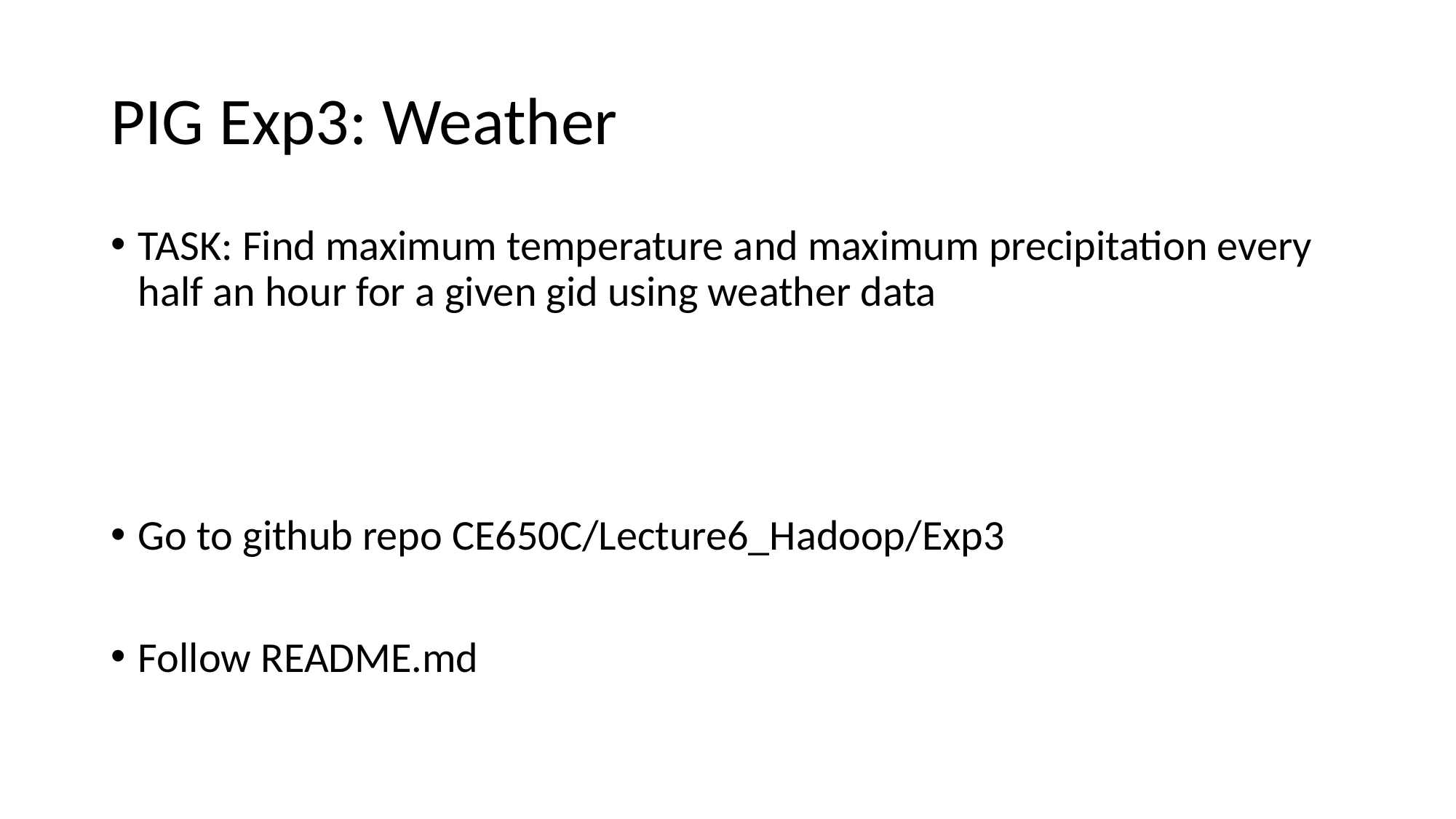

# PIG Exp3: Weather
TASK: Find maximum temperature and maximum precipitation every half an hour for a given gid using weather data

Go to github repo CE650C/Lecture6_Hadoop/Exp3

Follow README.md